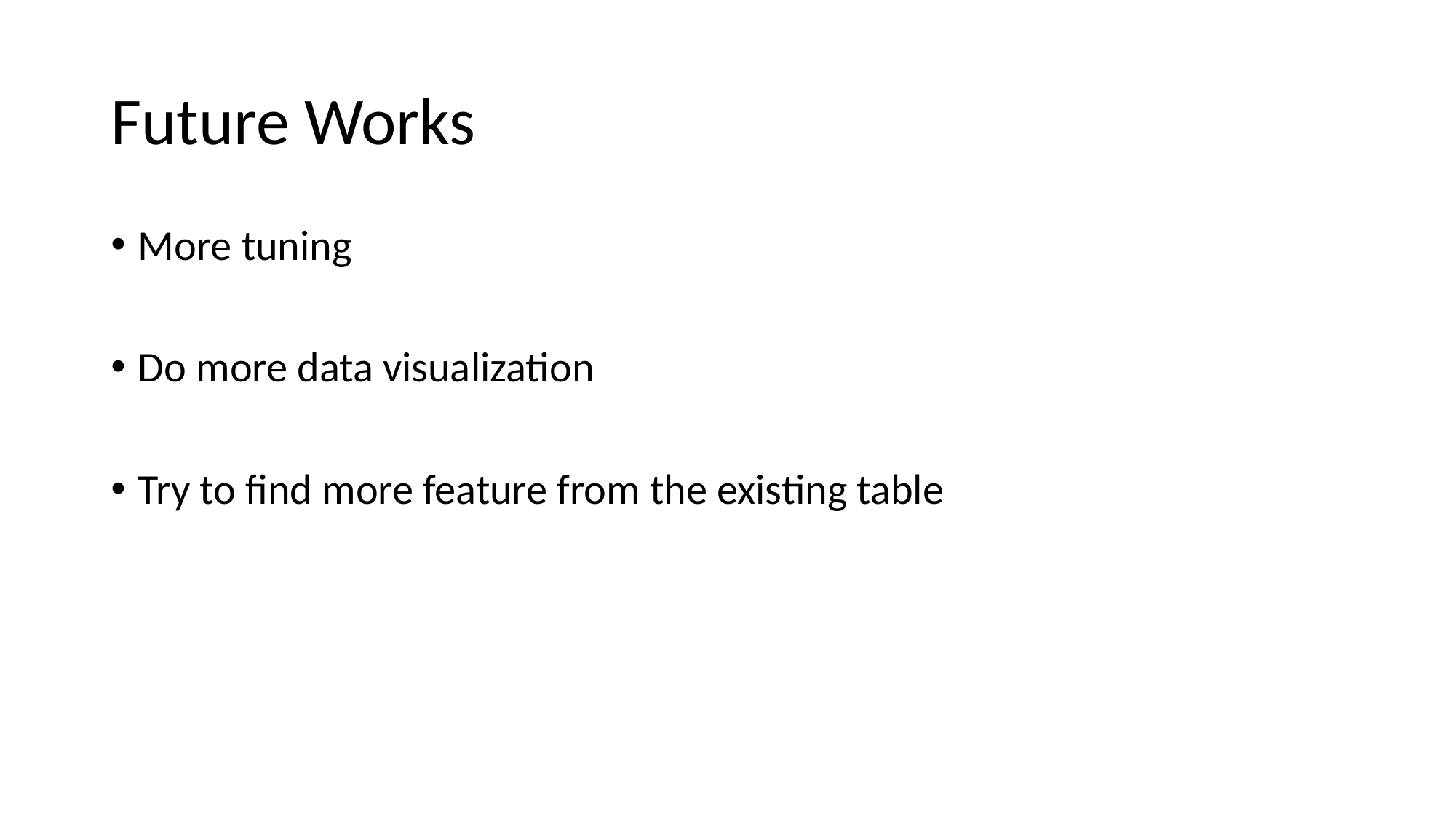

# Future Works
More tuning

Do more data visualization

Try to find more feature from the existing table